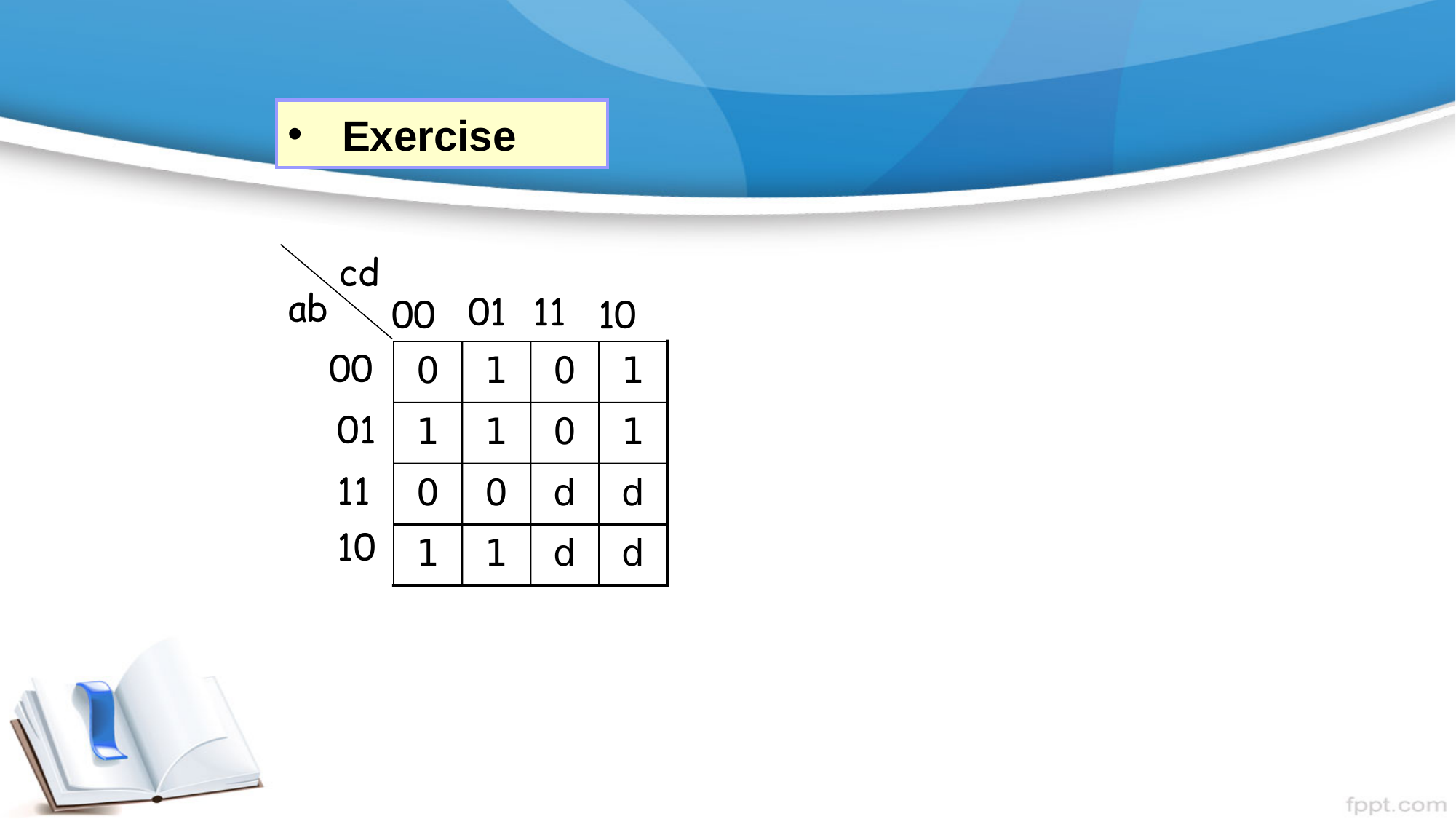

# Exercise
cd

ab
 01
 11
00
 10
00
0

1

0

1

 01
1

1
0
1
 11
0

0
d
d
 10
1

1
d
d